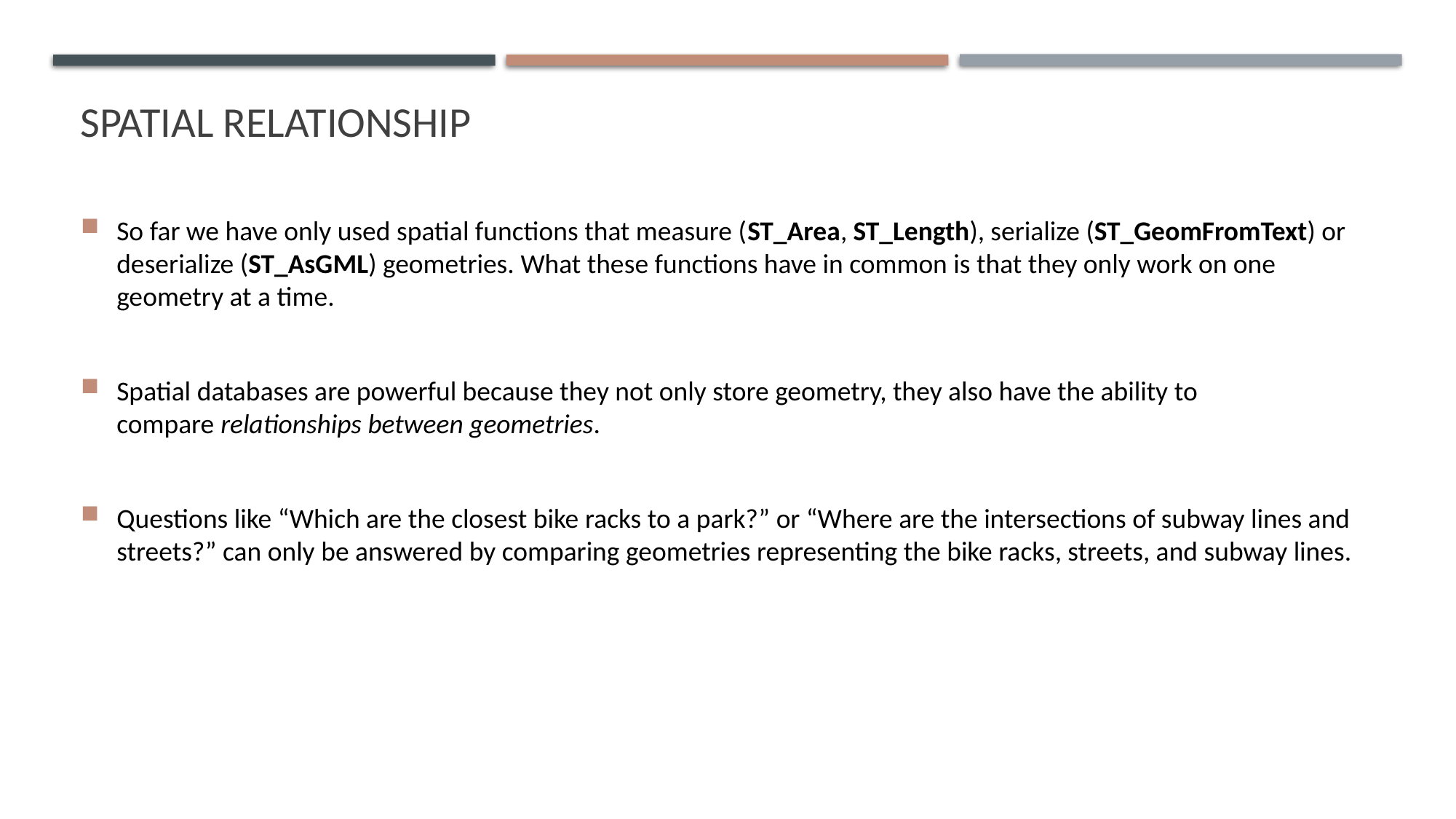

# SPATIAL RELATIONSHIP
So far we have only used spatial functions that measure (ST_Area, ST_Length), serialize (ST_GeomFromText) or deserialize (ST_AsGML) geometries. What these functions have in common is that they only work on one geometry at a time.

Spatial databases are powerful because they not only store geometry, they also have the ability to compare relationships between geometries.

Questions like “Which are the closest bike racks to a park?” or “Where are the intersections of subway lines and streets?” can only be answered by comparing geometries representing the bike racks, streets, and subway lines.